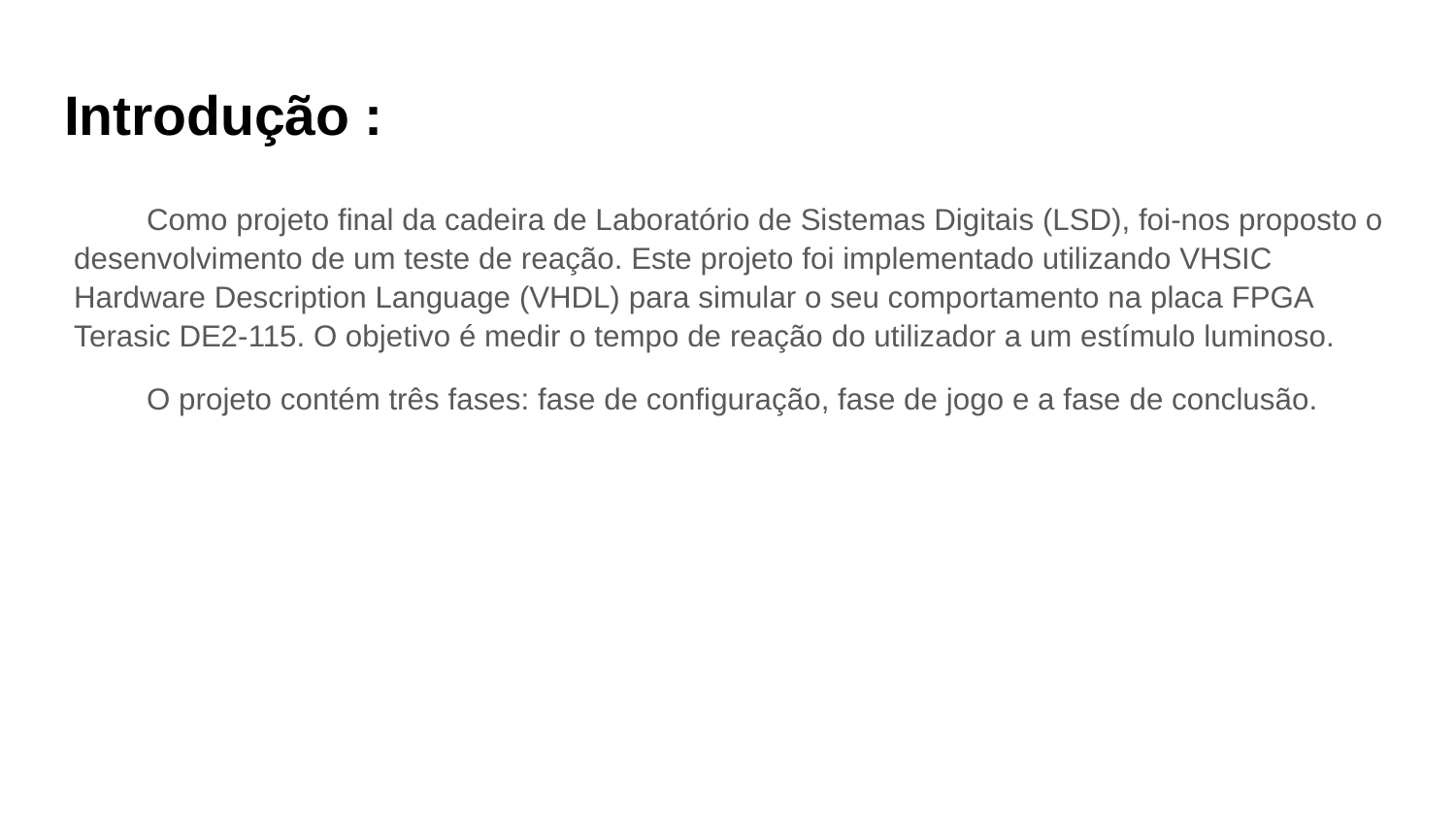

# Introdução :
Como projeto final da cadeira de Laboratório de Sistemas Digitais (LSD), foi-nos proposto o desenvolvimento de um teste de reação. Este projeto foi implementado utilizando VHSIC Hardware Description Language (VHDL) para simular o seu comportamento na placa FPGA Terasic DE2-115. O objetivo é medir o tempo de reação do utilizador a um estímulo luminoso.
O projeto contém três fases: fase de configuração, fase de jogo e a fase de conclusão.